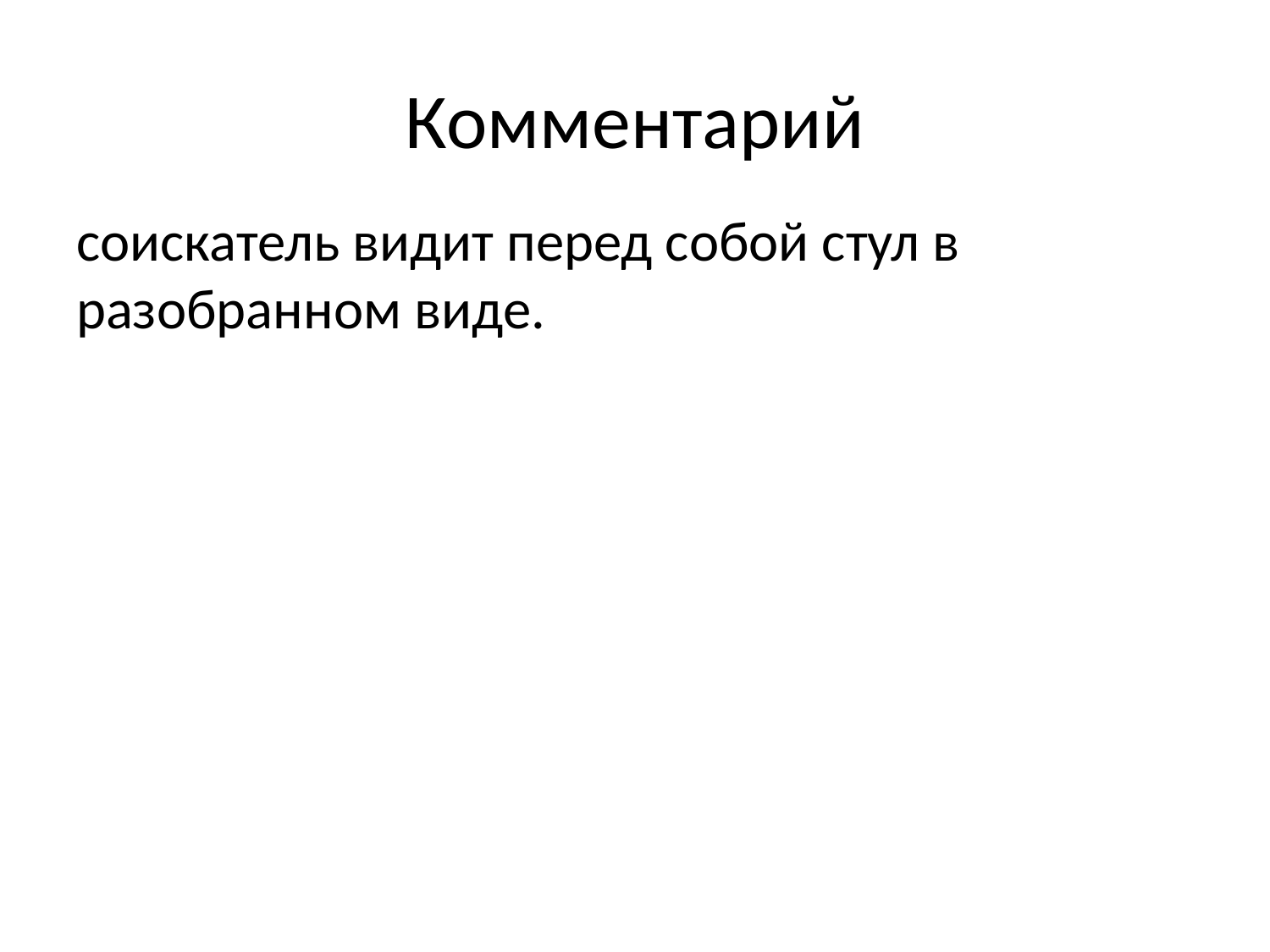

# Комментарий
соискатель видит перед собой стул в разобранном виде.